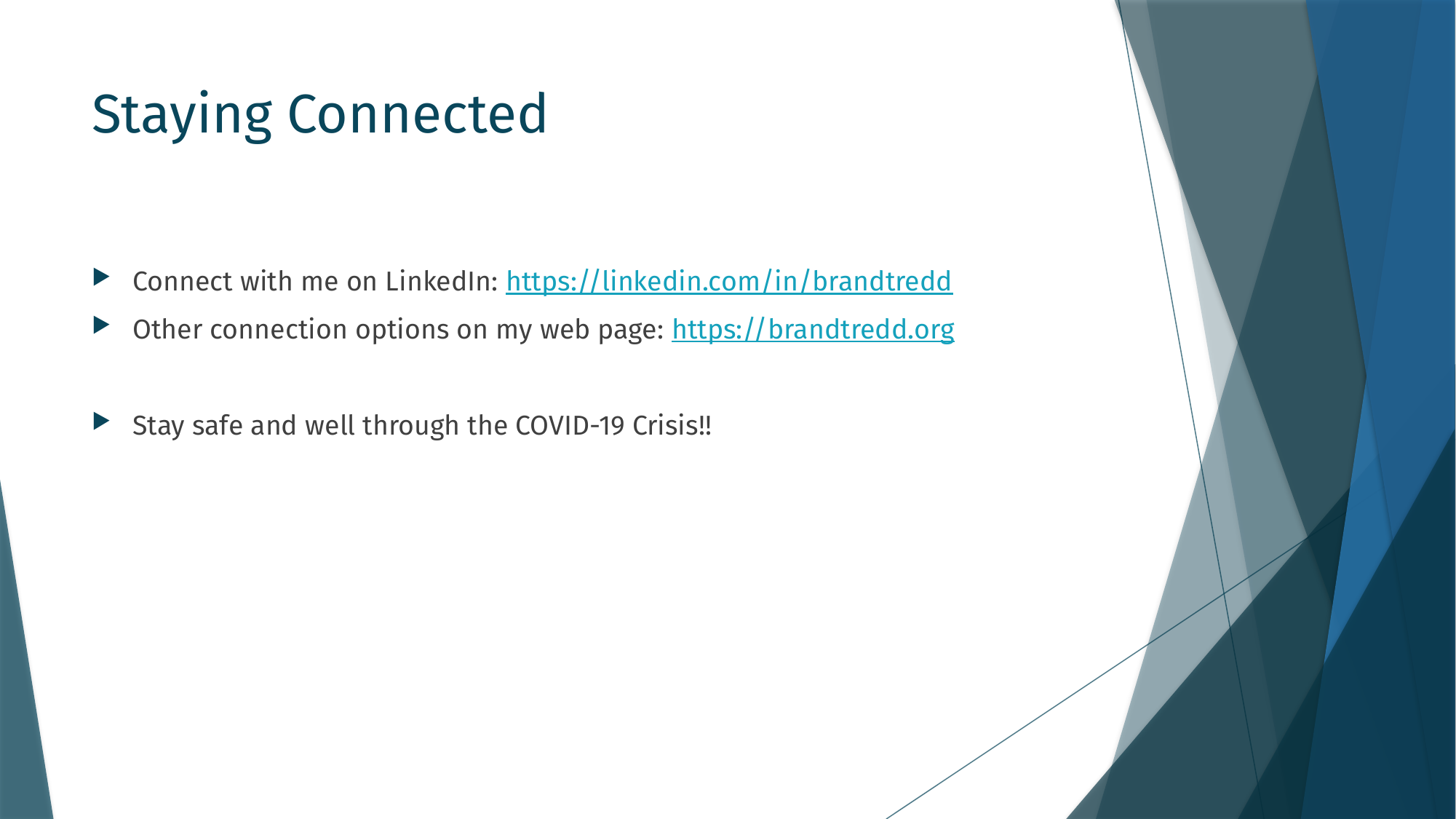

# Staying Connected
Connect with me on LinkedIn: https://linkedin.com/in/brandtredd
Other connection options on my web page: https://brandtredd.org

Stay safe and well through the COVID-19 Crisis!!